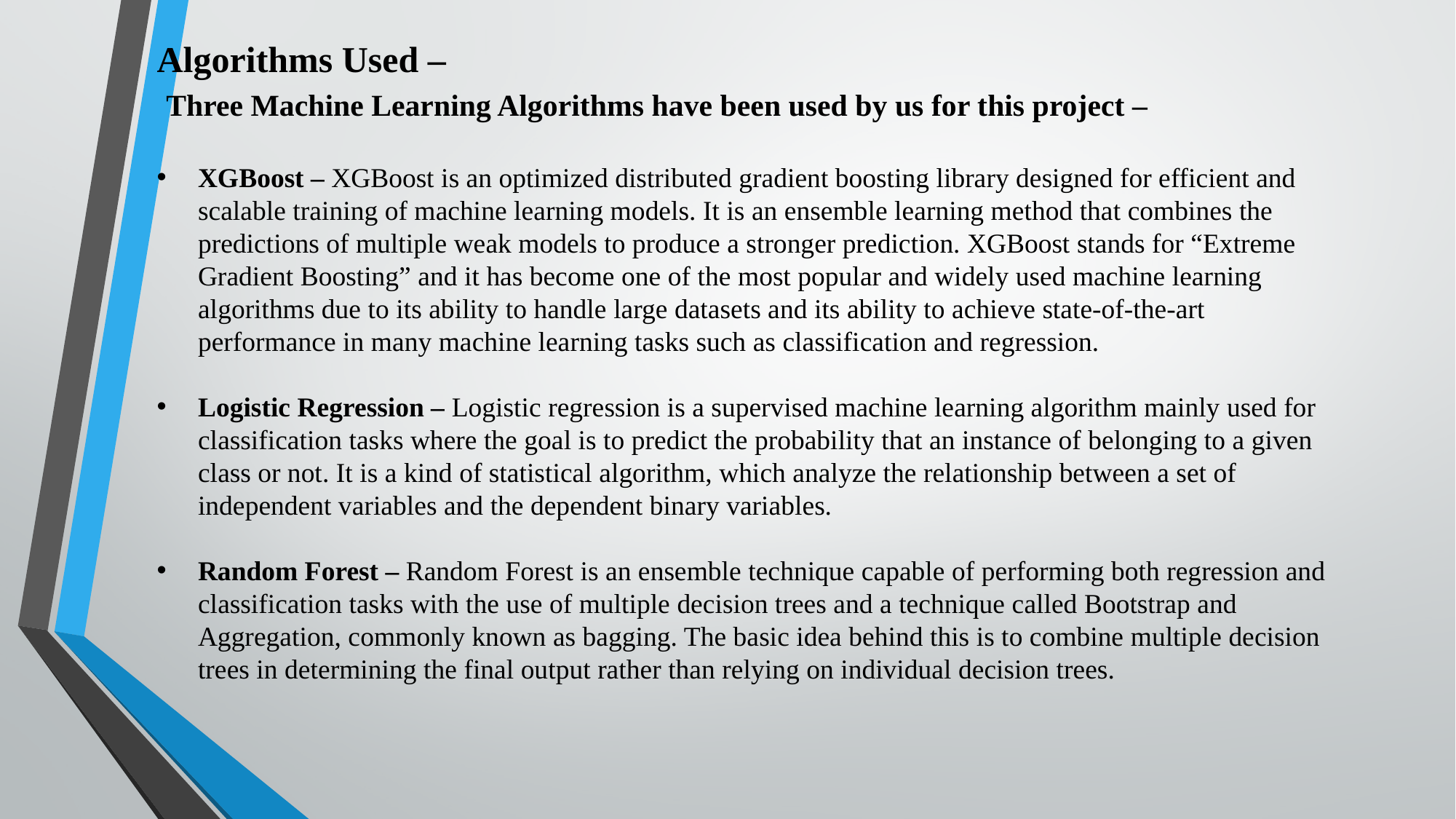

Algorithms Used –
 Three Machine Learning Algorithms have been used by us for this project –

XGBoost – XGBoost is an optimized distributed gradient boosting library designed for efficient and scalable training of machine learning models. It is an ensemble learning method that combines the predictions of multiple weak models to produce a stronger prediction. XGBoost stands for “Extreme Gradient Boosting” and it has become one of the most popular and widely used machine learning algorithms due to its ability to handle large datasets and its ability to achieve state-of-the-art performance in many machine learning tasks such as classification and regression.

Logistic Regression – Logistic regression is a supervised machine learning algorithm mainly used for classification tasks where the goal is to predict the probability that an instance of belonging to a given class or not. It is a kind of statistical algorithm, which analyze the relationship between a set of independent variables and the dependent binary variables.

Random Forest – Random Forest is an ensemble technique capable of performing both regression and classification tasks with the use of multiple decision trees and a technique called Bootstrap and Aggregation, commonly known as bagging. The basic idea behind this is to combine multiple decision trees in determining the final output rather than relying on individual decision trees.